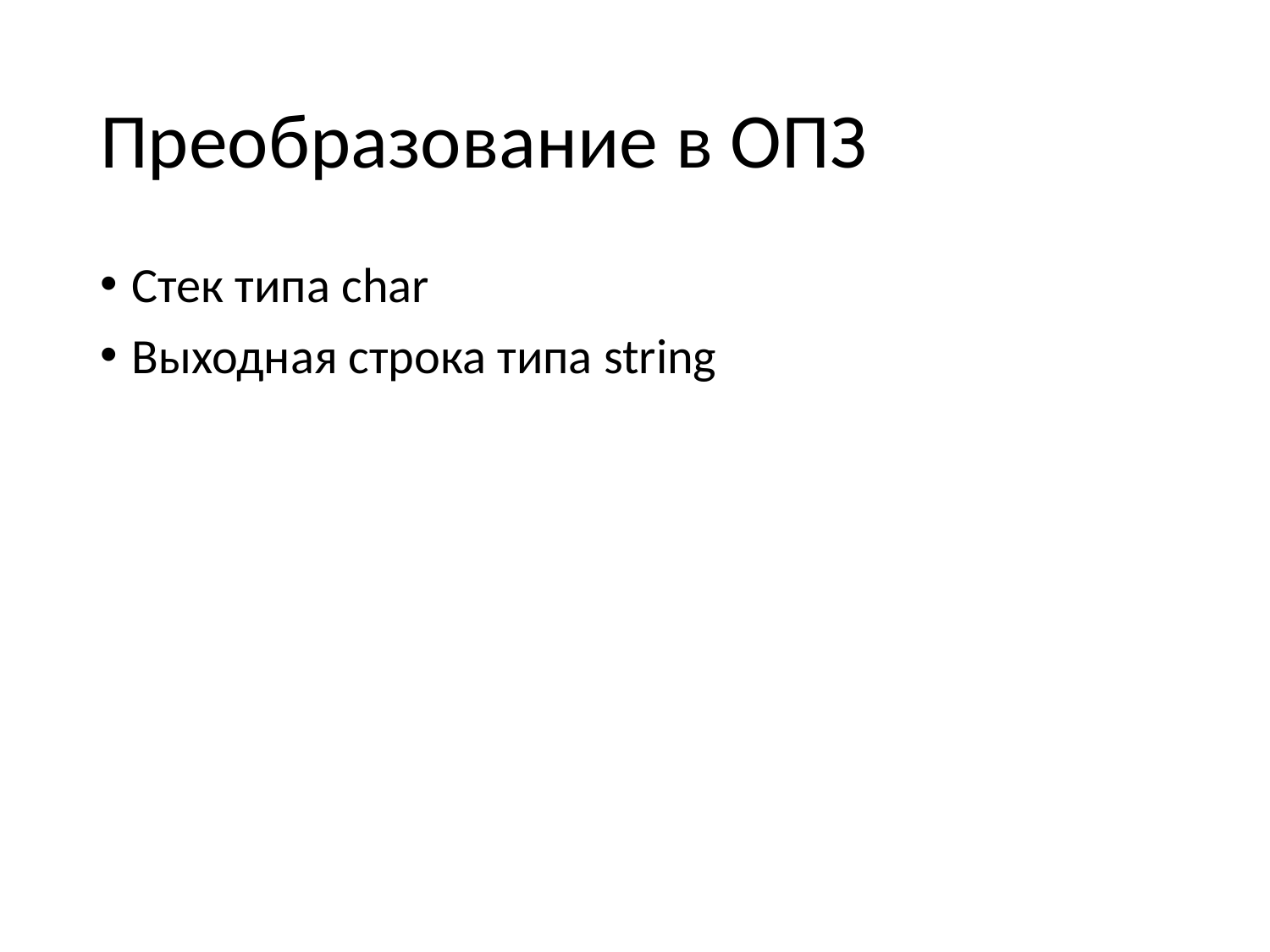

# Преобразование в ОПЗ
Стек типа char
Выходная строка типа string